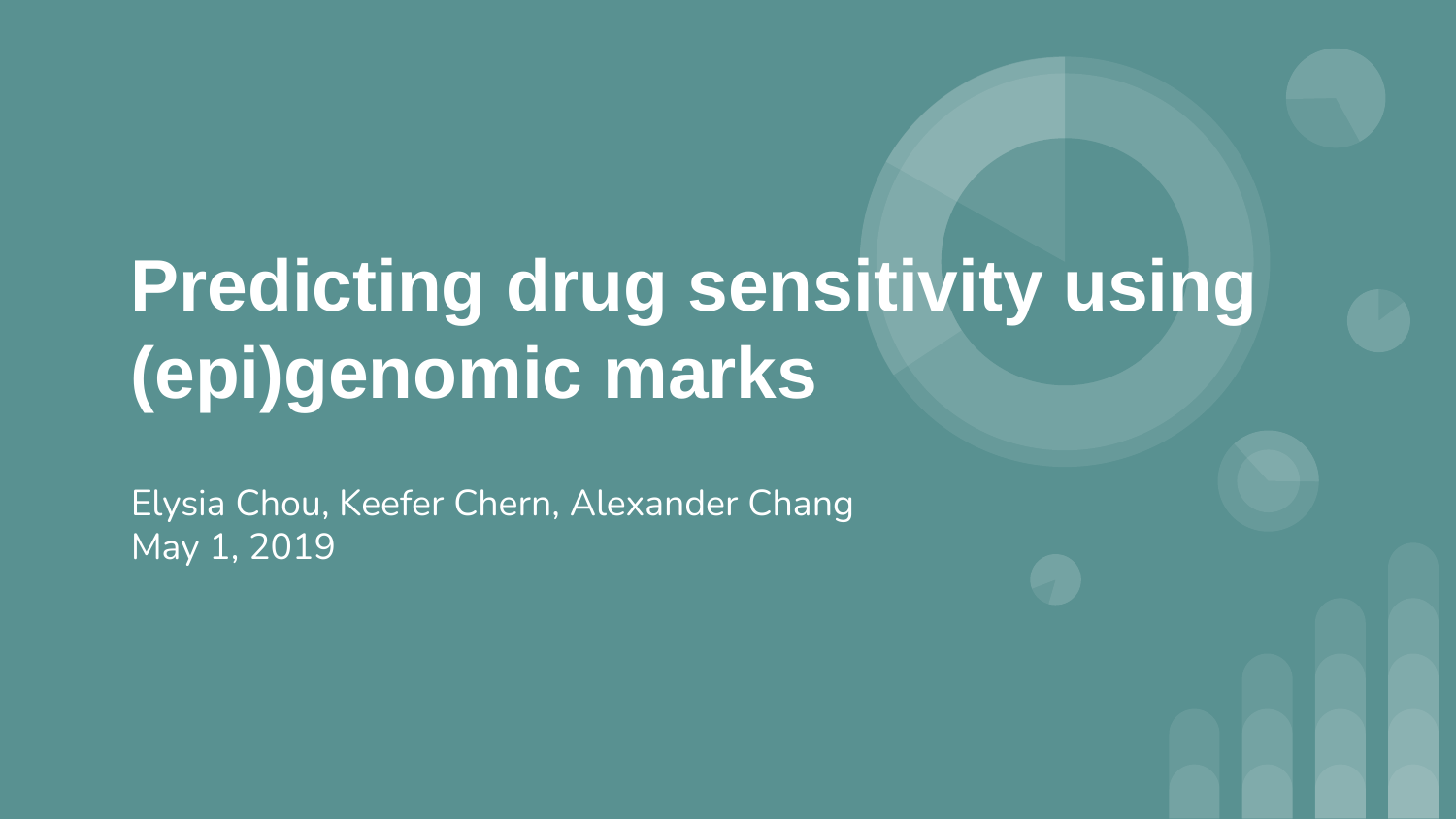

# Predicting drug sensitivity using (epi)genomic marks
Elysia Chou, Keefer Chern, Alexander Chang
May 1, 2019